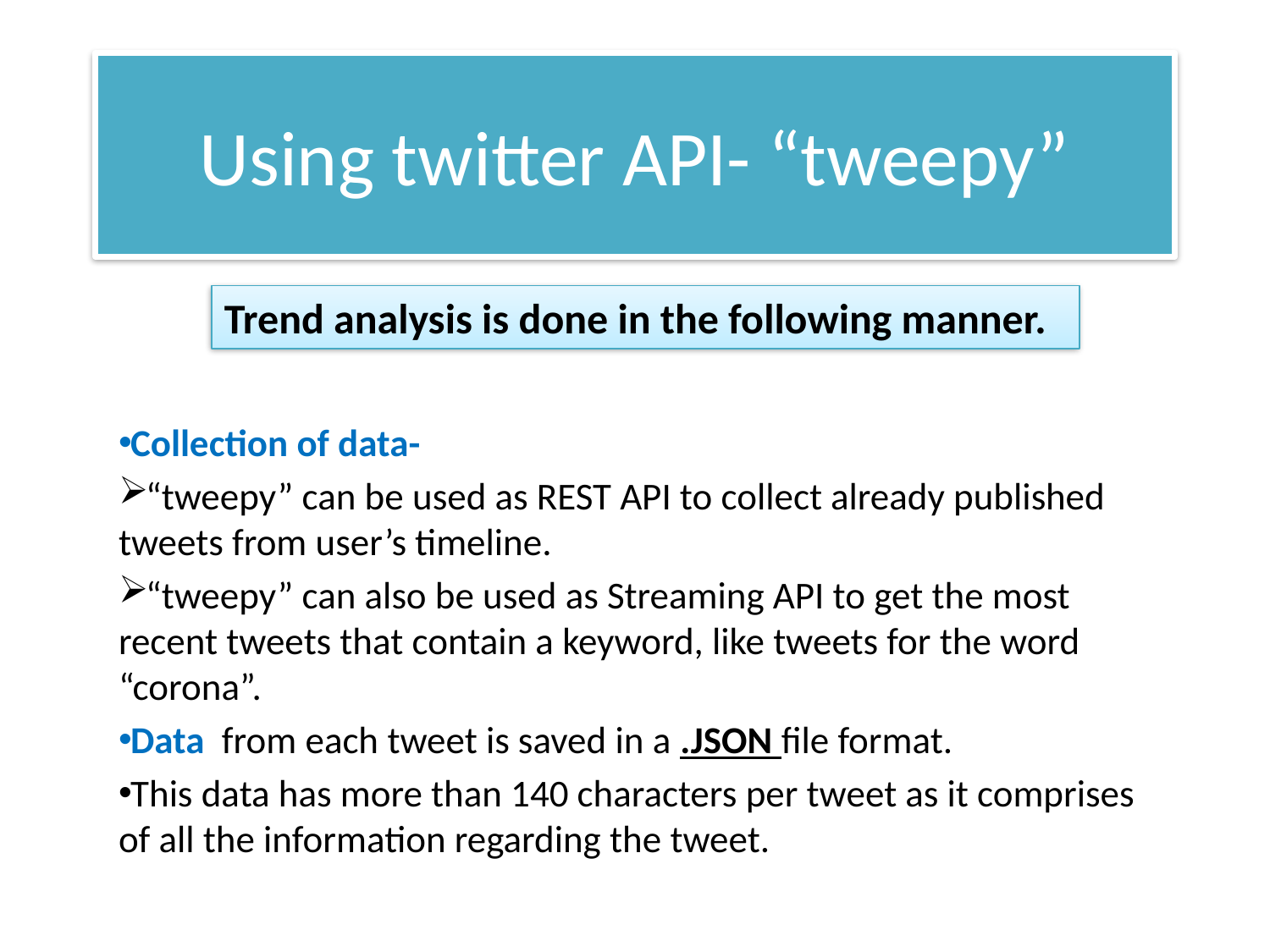

# Using twitter API- “tweepy”
Trend analysis is done in the following manner.
Collection of data-
“tweepy” can be used as REST API to collect already published tweets from user’s timeline.
“tweepy” can also be used as Streaming API to get the most recent tweets that contain a keyword, like tweets for the word “corona”.
Data  from each tweet is saved in a .JSON file format.
This data has more than 140 characters per tweet as it comprises of all the information regarding the tweet.